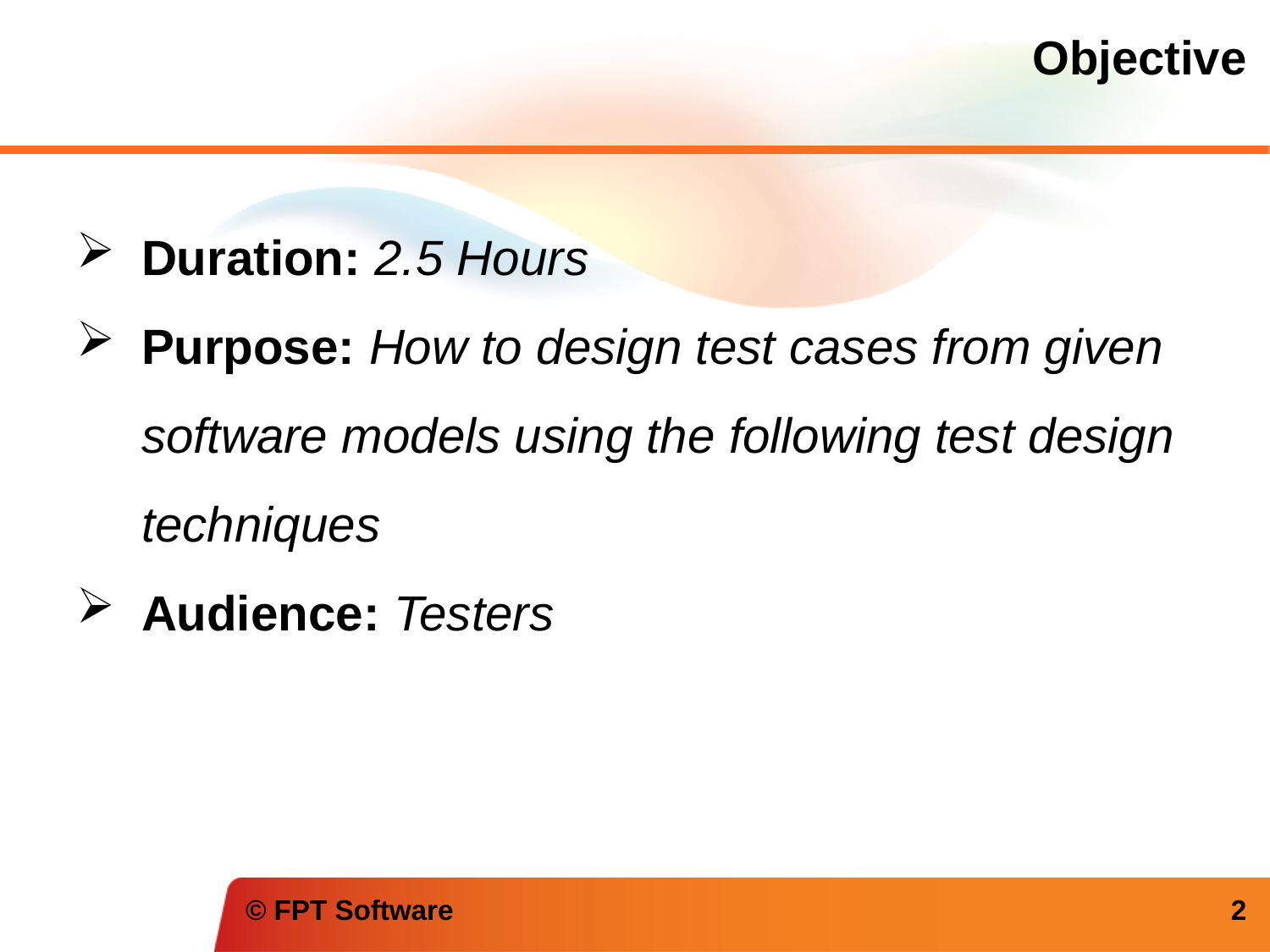

Objective
Duration: 2.5 Hours
Purpose: How to design test cases from given software models using the following test design techniques
Audience: Testers